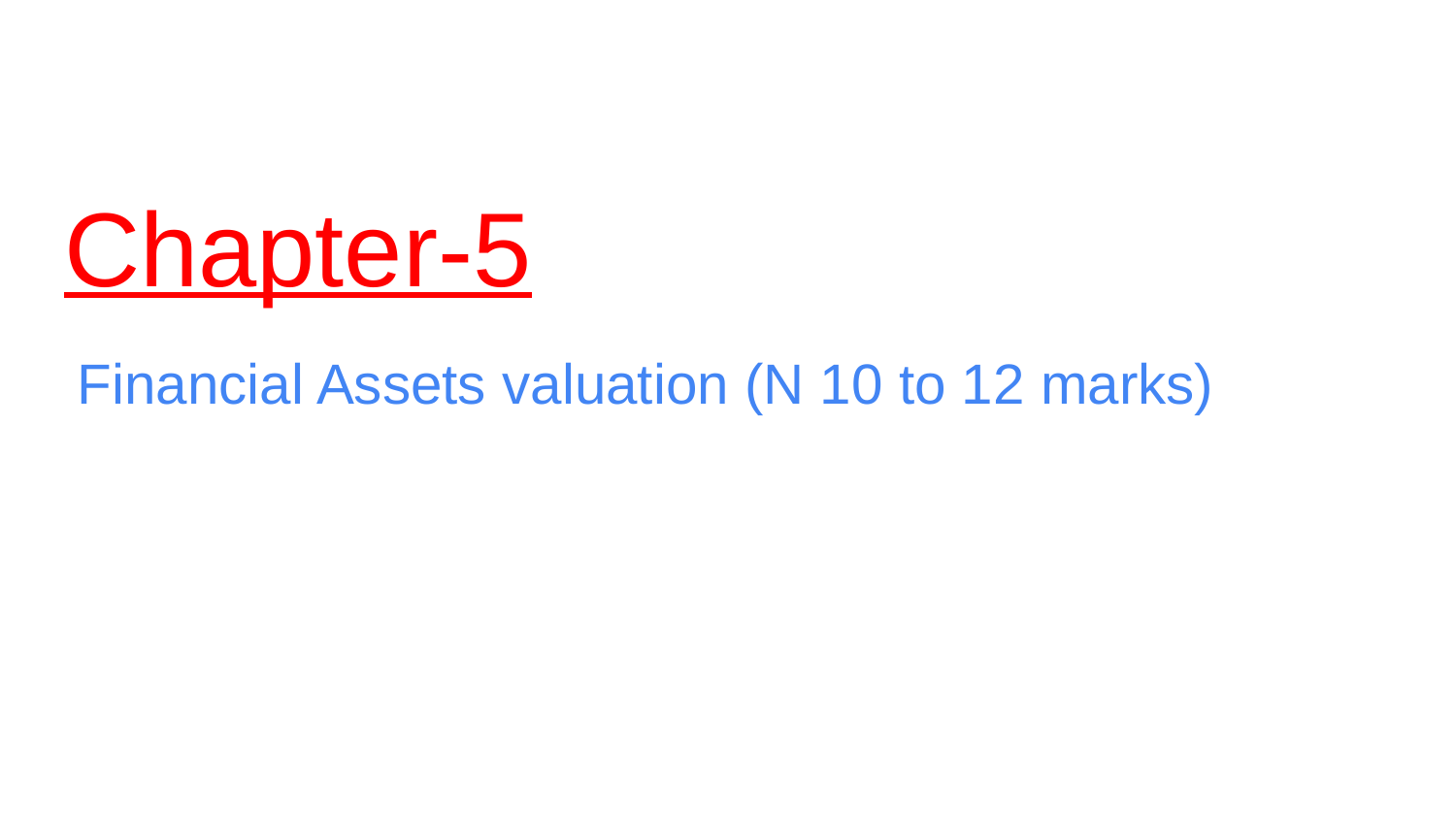

# Chapter-5
Financial Assets valuation (N 10 to 12 marks)